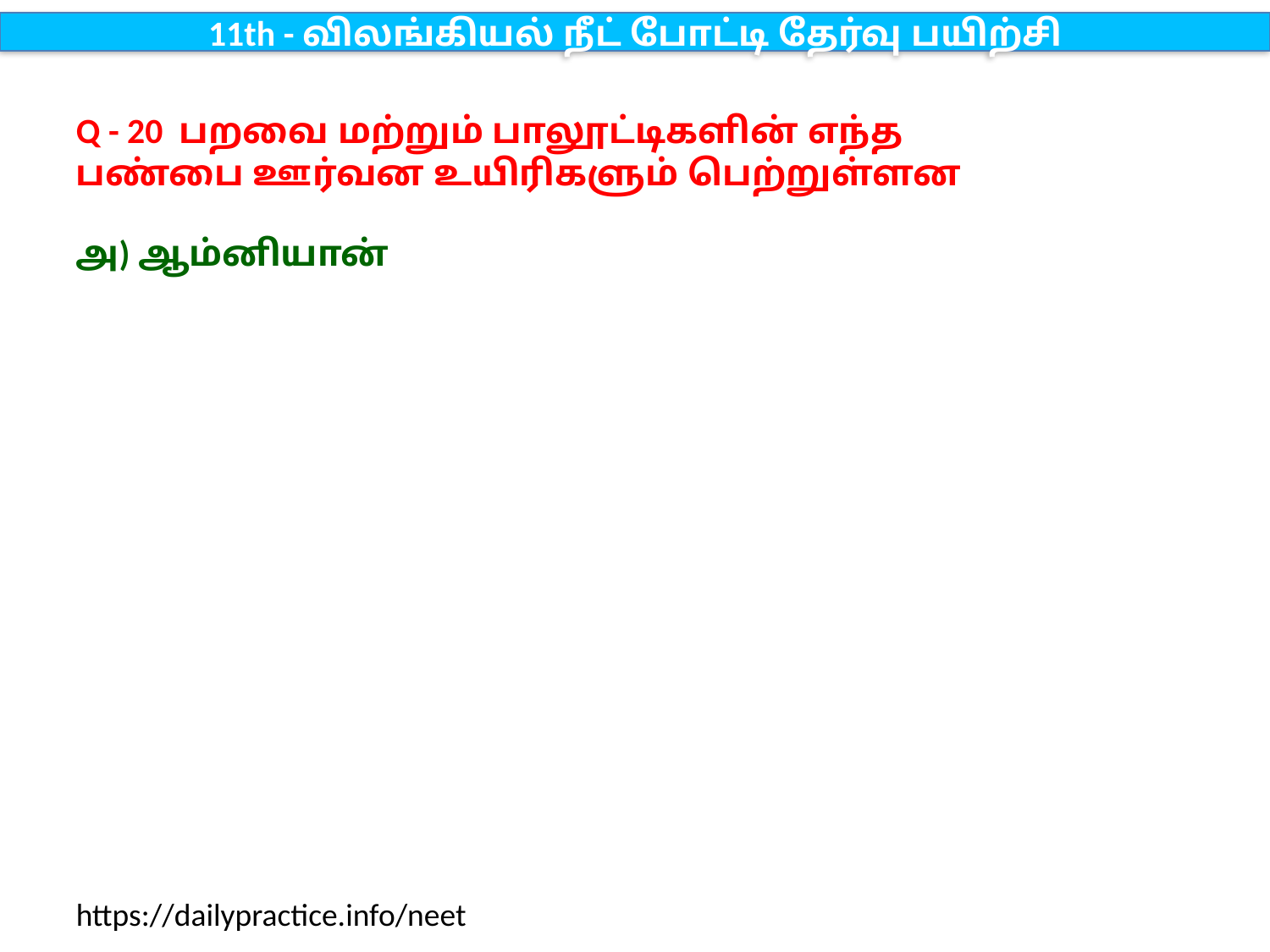

11th - விலங்கியல் நீட் போட்டி தேர்வு பயிற்சி

Q - 20  பறவை மற்றும் பாலூட்டிகளின் எந்த பண்பை ஊர்வன உயிரிகளும் பெற்றுள்ளன

அ) ஆம்னியான்
https://dailypractice.info/neet